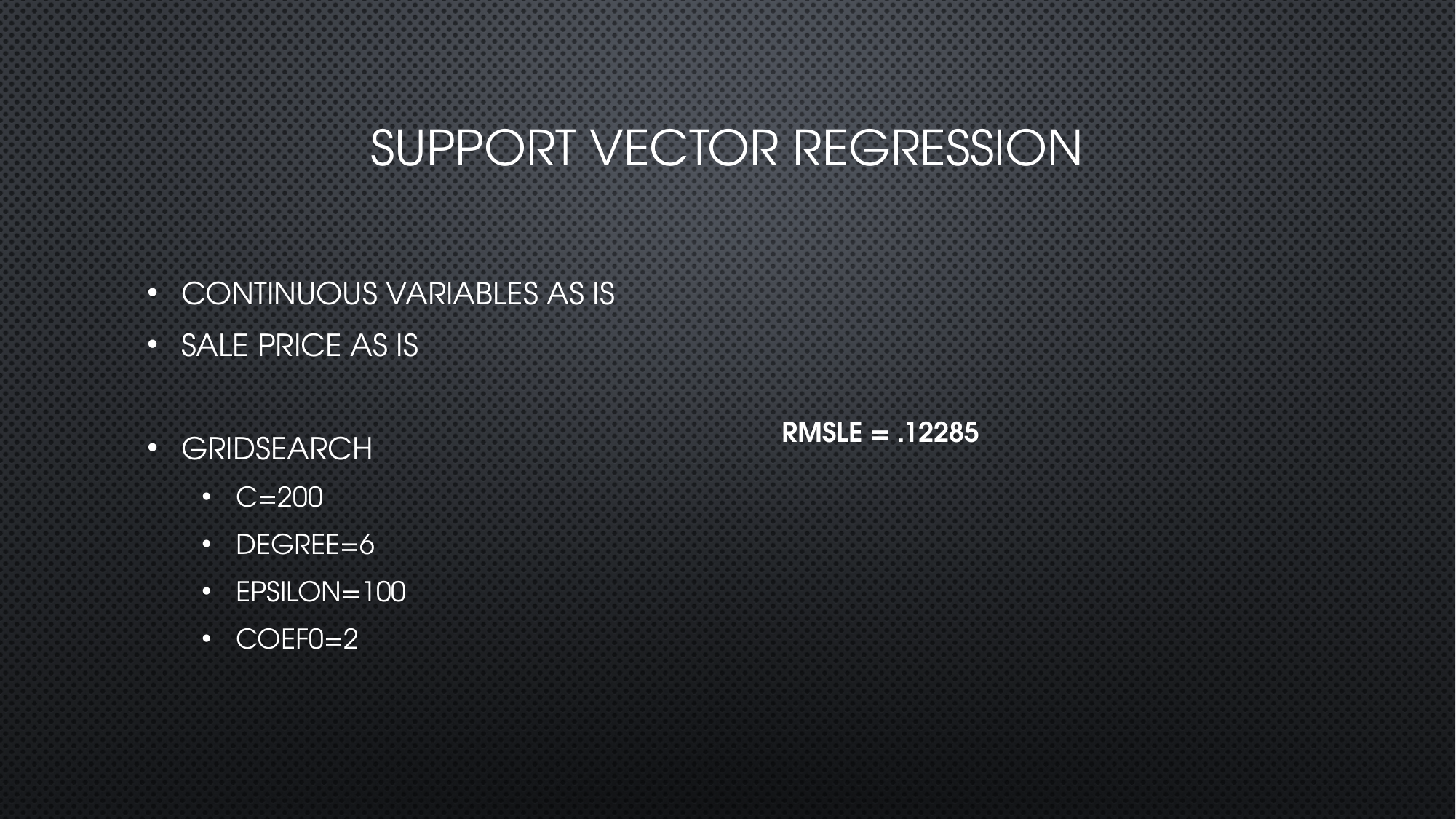

# Support Vector Regression
Continuous Variables as is
Sale Price as is

GridSearch
C=200
Degree=6
Epsilon=100
Coef0=2
RMSLE = .12285